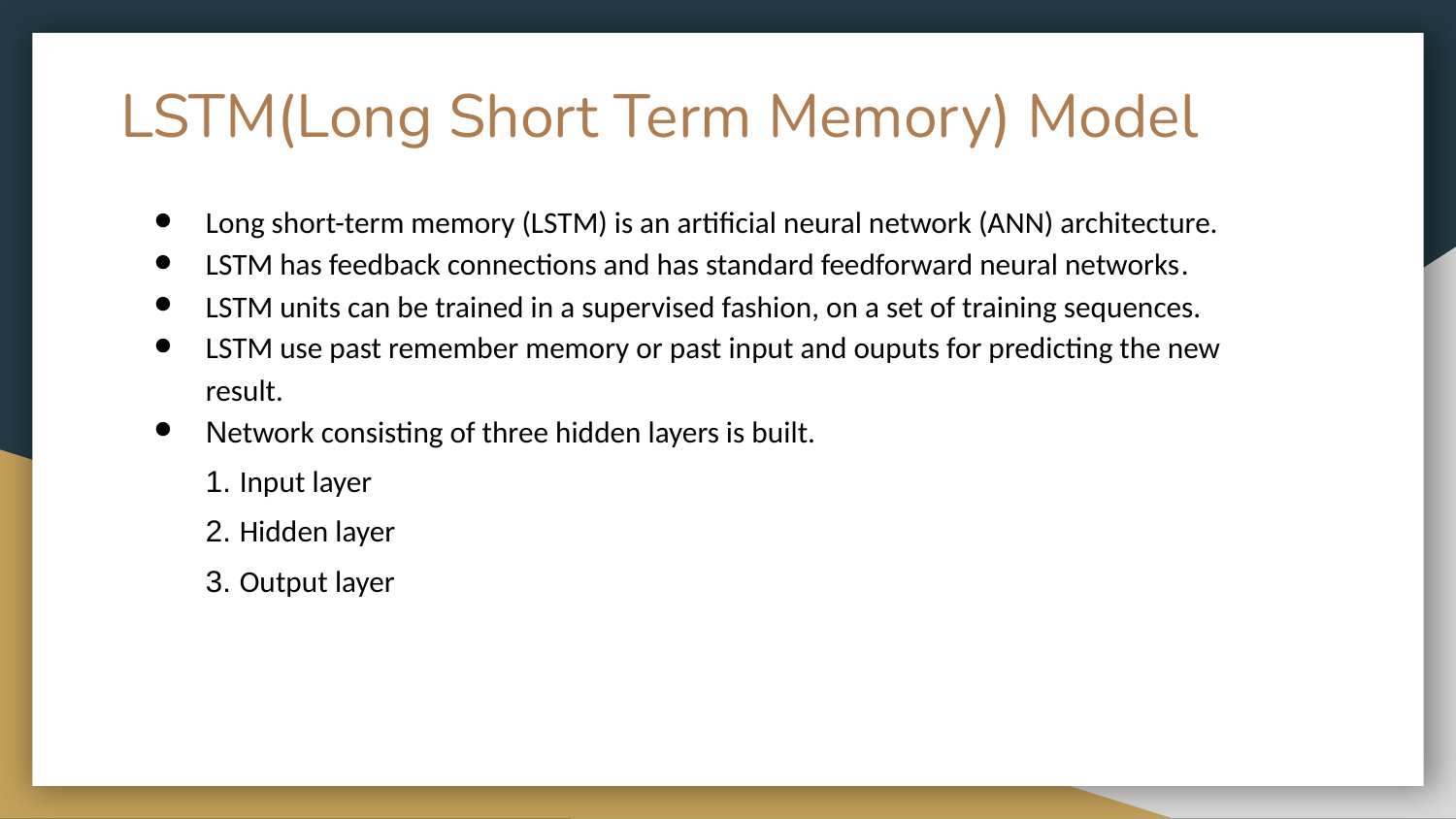

# LSTM(Long Short Term Memory) Model
Long short-term memory (LSTM) is an artificial neural network (ANN) architecture.
LSTM has feedback connections and has standard feedforward neural networks.
LSTM units can be trained in a supervised fashion, on a set of training sequences.
LSTM use past remember memory or past input and ouputs for predicting the new result.
Network consisting of three hidden layers is built.
1. Input layer
2. Hidden layer
3. Output layer